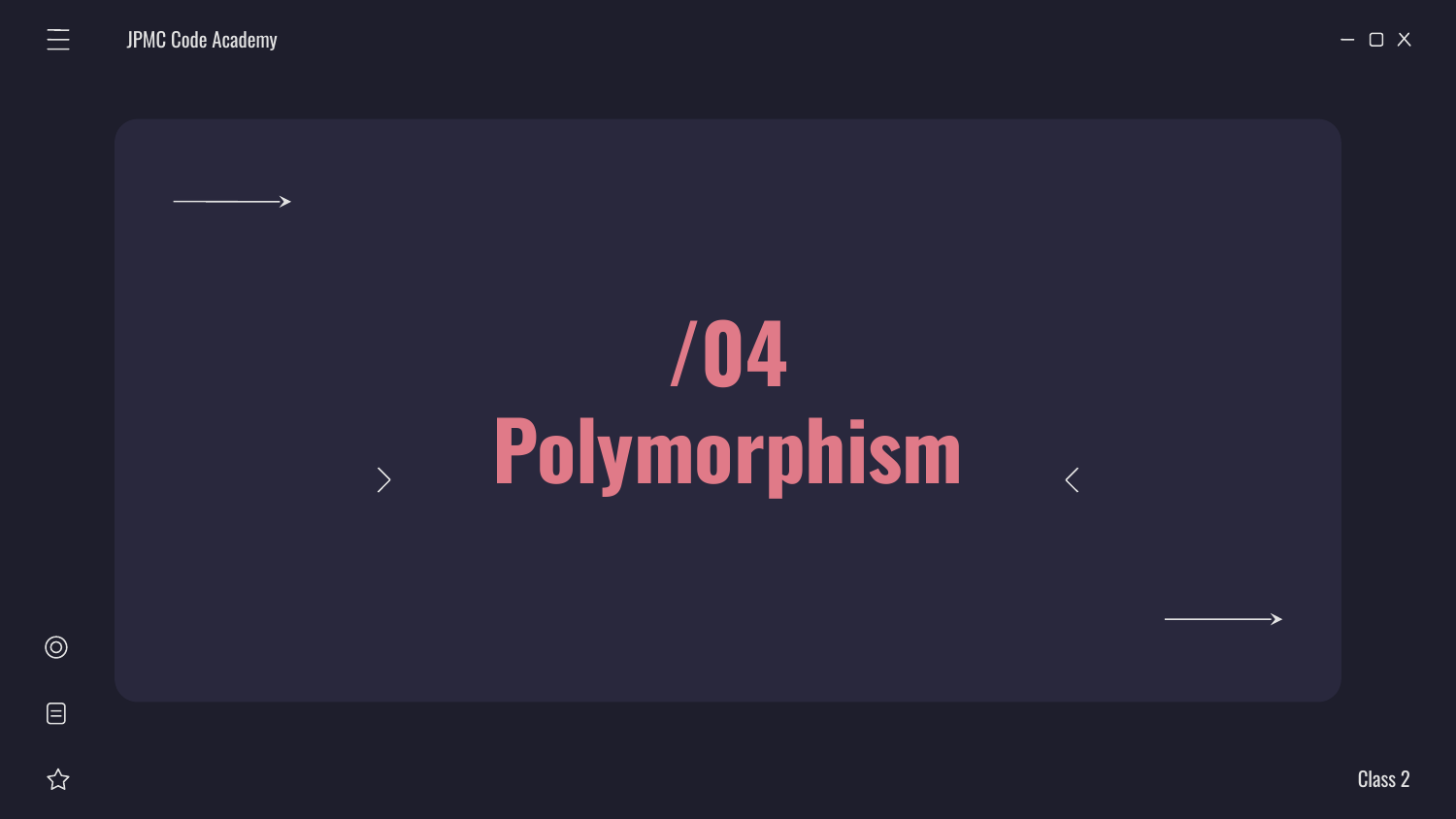

JPMC Code Academy

/04
Polymorphism

Class 2